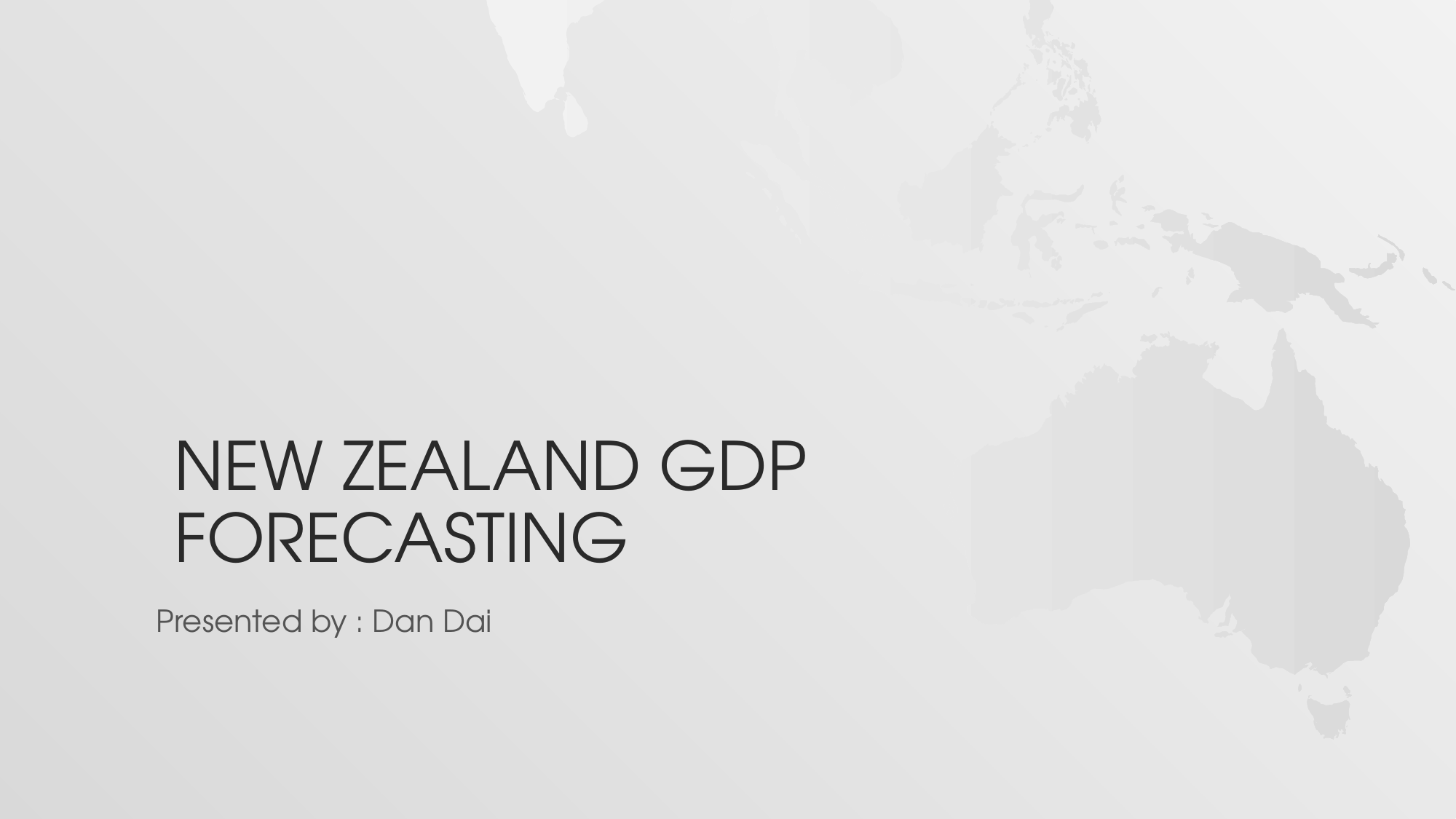

# New Zealand GDP Forecasting
Presented by : Dan Dai